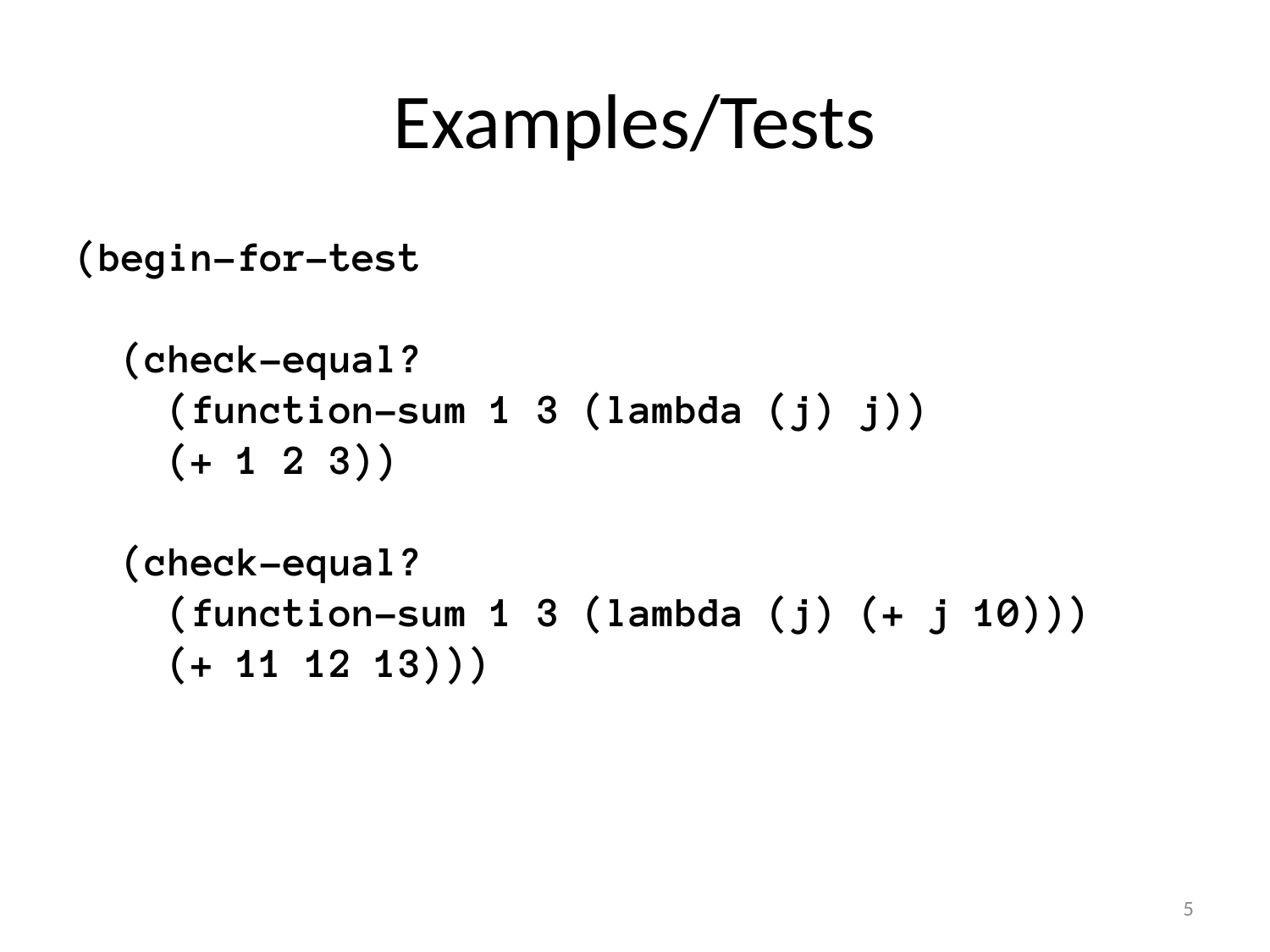

# Examples/Tests
(begin-for-test

  (check-equal?
    (function-sum 1 3 (lambda (j) j))
    (+ 1 2 3))

  (check-equal?
    (function-sum 1 3 (lambda (j) (+ j 10)))
    (+ 11 12 13)))
5